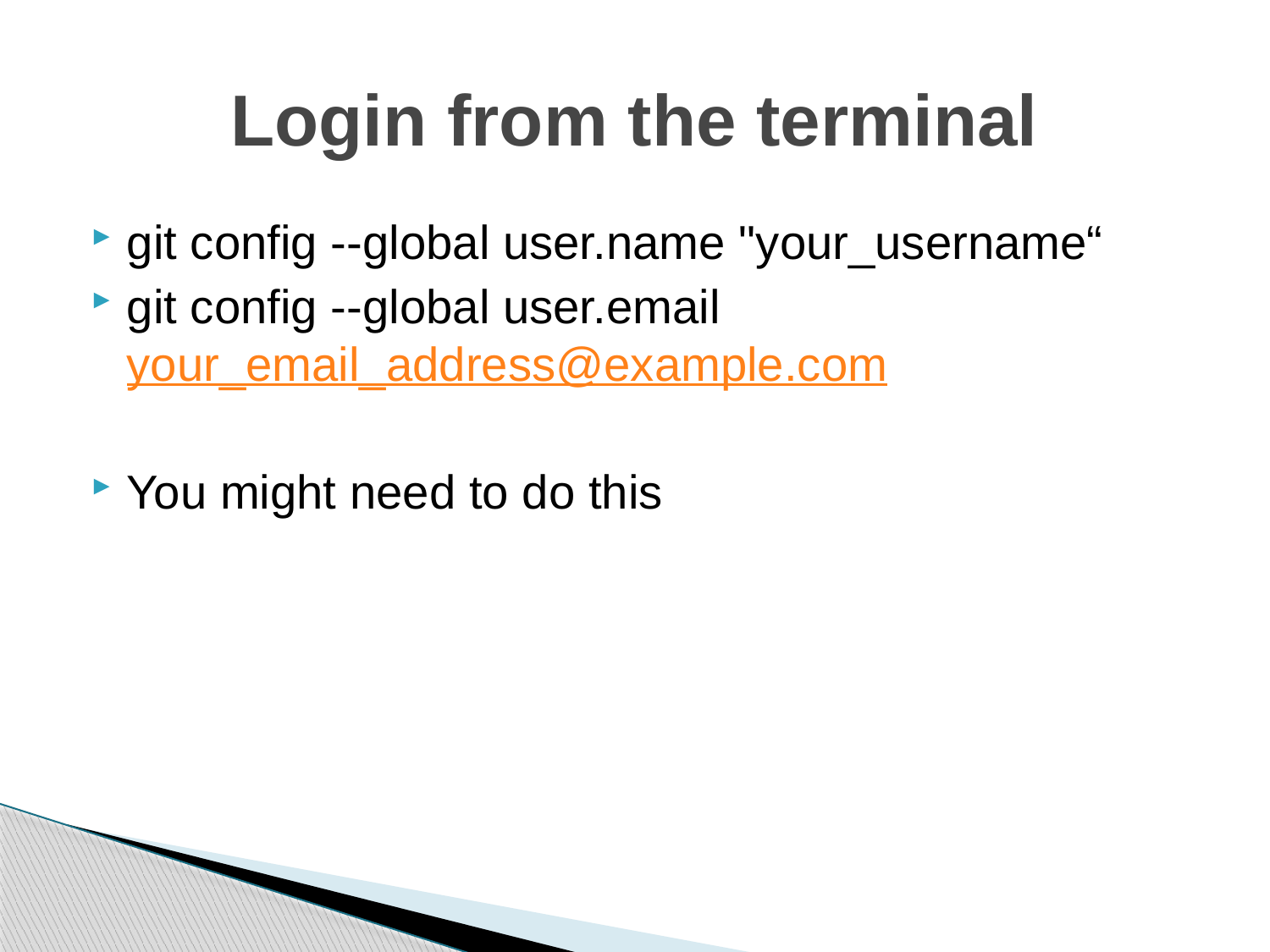

# Login from the terminal
git config --global user.name "your_username“
git config --global user.email your_email_address@example.com

You might need to do this